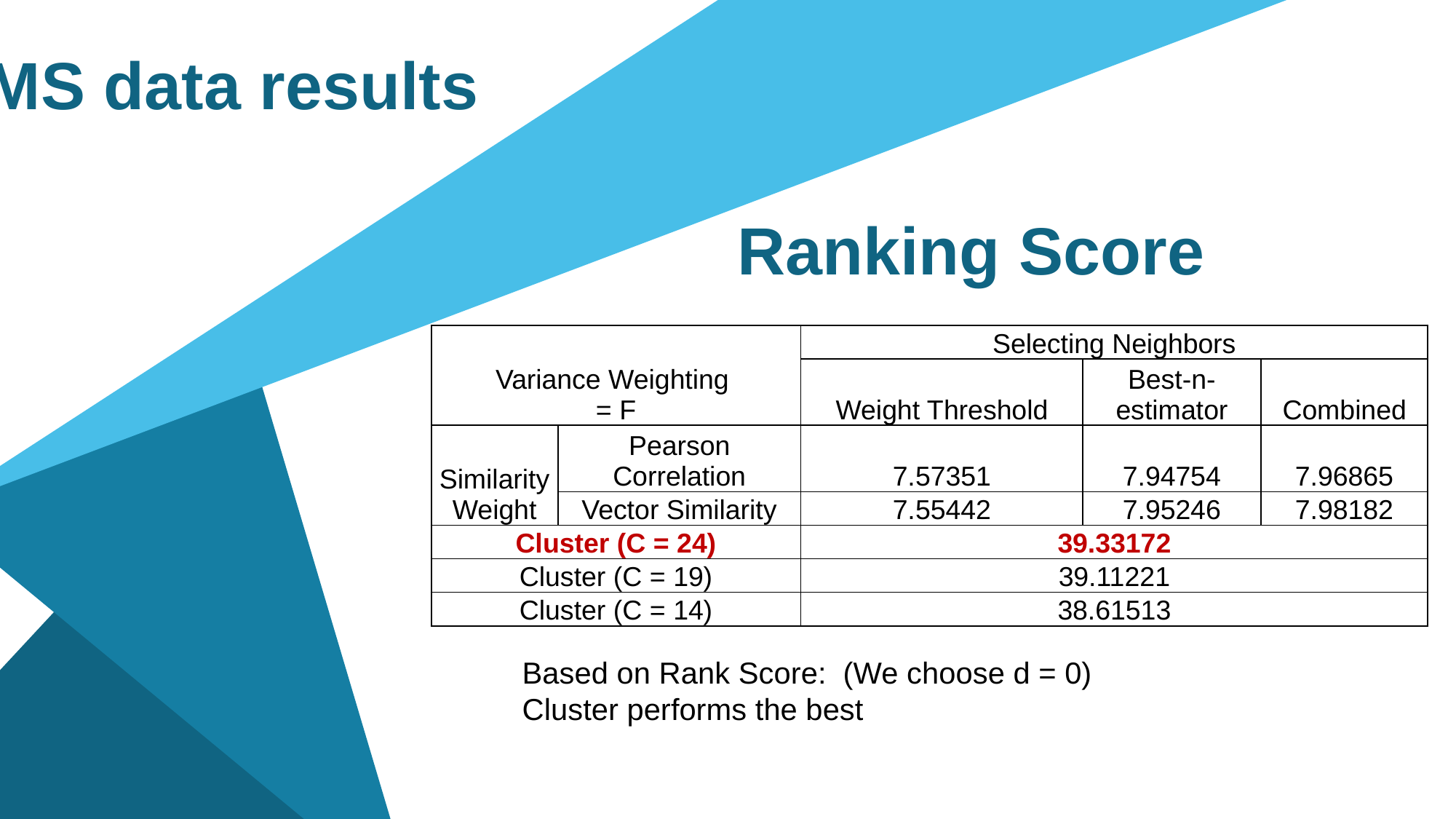

MS data results
Ranking Score

| Variance Weighting = F |  | Selecting Neighbors |  |  |
| --- | --- | --- | --- | --- |
|  |  | Weight Threshold | Best-n-estimator | Combined |
| Similarity Weight | Pearson Correlation | 7.57351 | 7.94754 | 7.96865 |
|  | Vector Similarity | 7.55442 | 7.95246 | 7.98182 |
| Cluster (C = 24) |  | 39.33172 |  |  |
| Cluster (C = 19) |  | 39.11221 |  |  |
| Cluster (C = 14) |  | 38.61513 |  |  |

Based on Rank Score:  (We choose d = 0)
Cluster performs the best